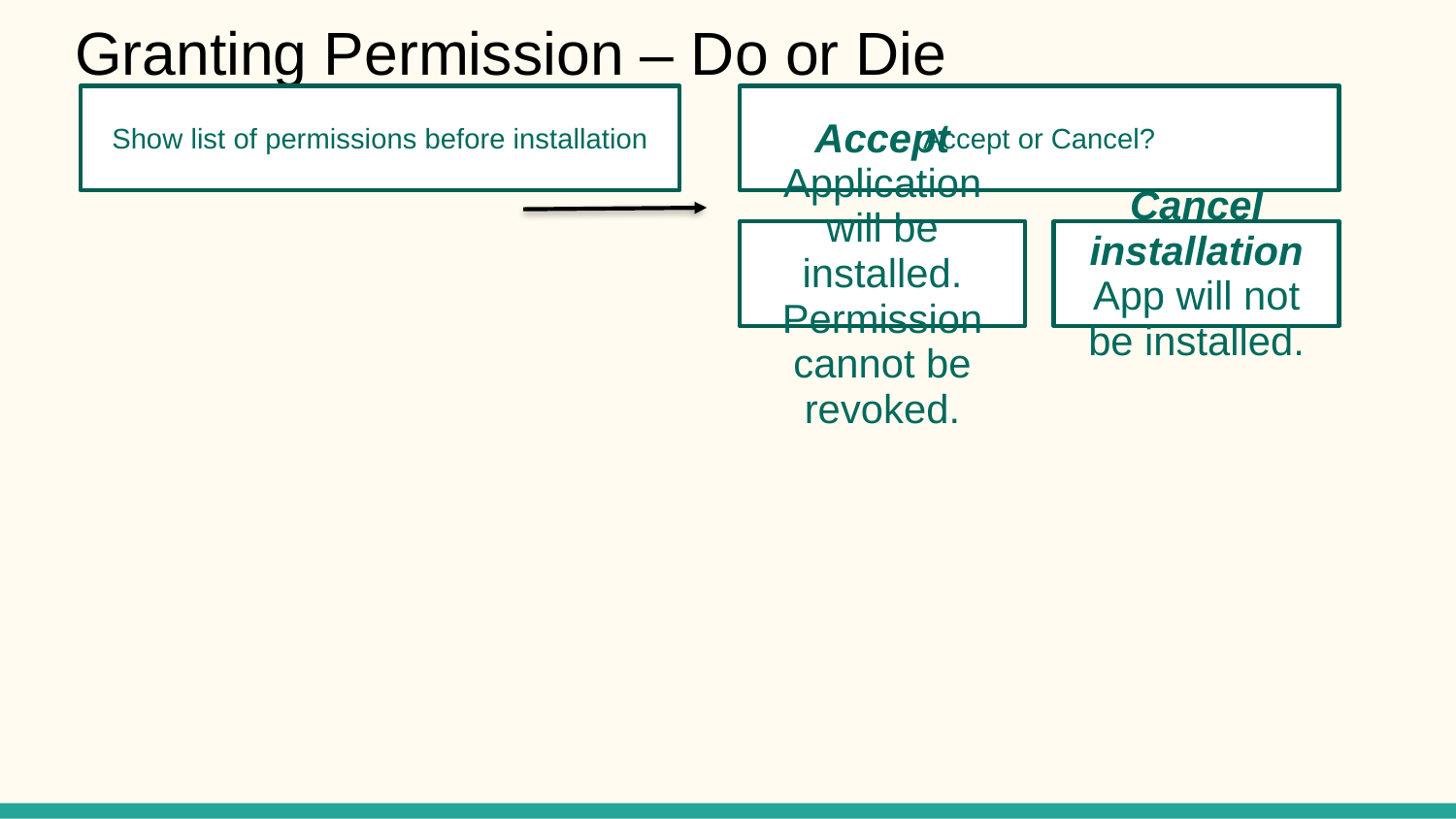

# Granting Permission – Do or Die
Show list of permissions before installation
Accept or Cancel?